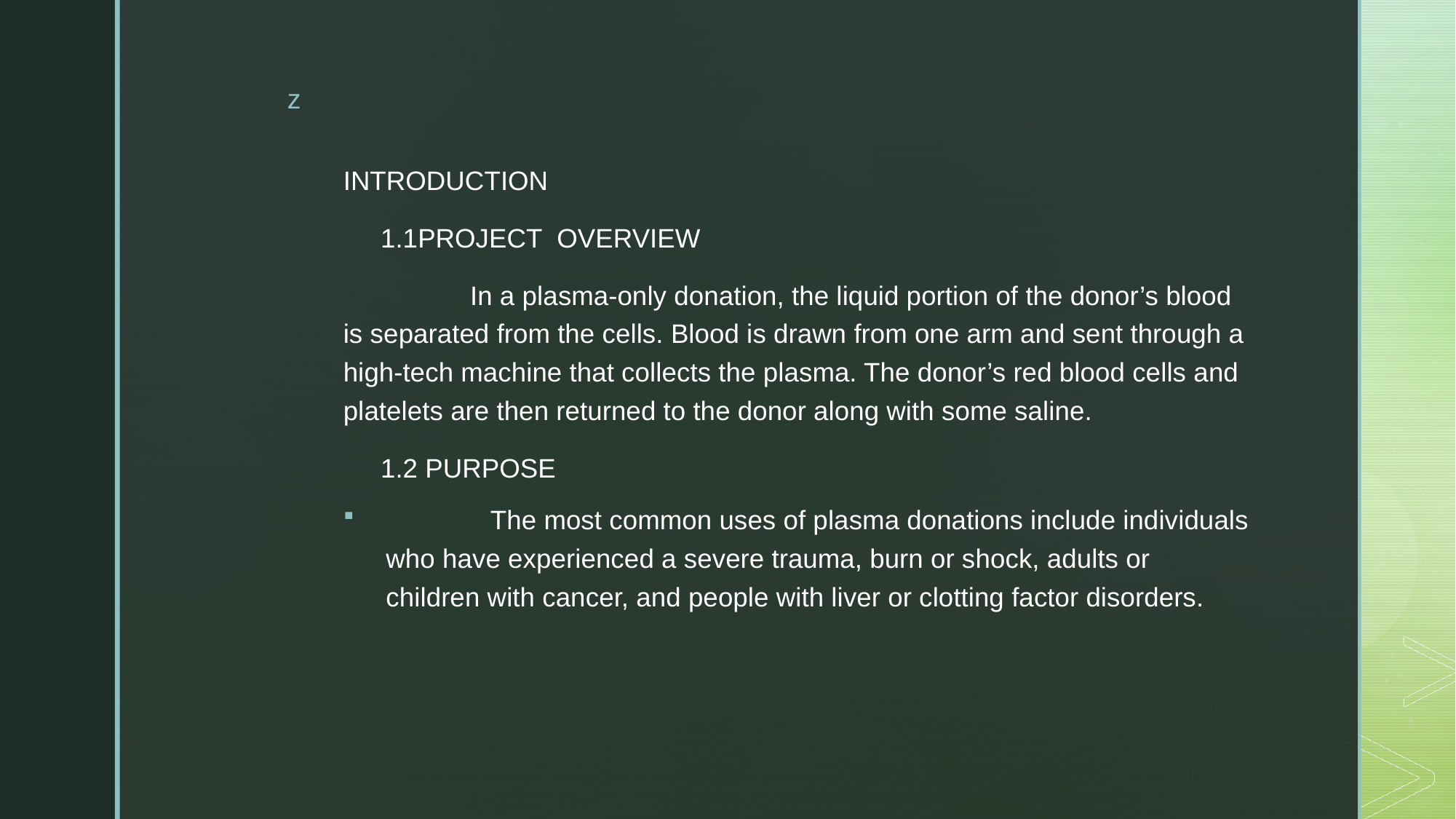

INTRODUCTION
     1.1PROJECT  OVERVIEW
                 In a plasma-only donation, the liquid portion of the donor’s blood is separated from the cells. Blood is drawn from one arm and sent through a high-tech machine that collects the plasma. The donor’s red blood cells and platelets are then returned to the donor along with some saline.
     1.2 PURPOSE
              The most common uses of plasma donations include individuals who have experienced a severe trauma, burn or shock, adults or children with cancer, and people with liver or clotting factor disorders.